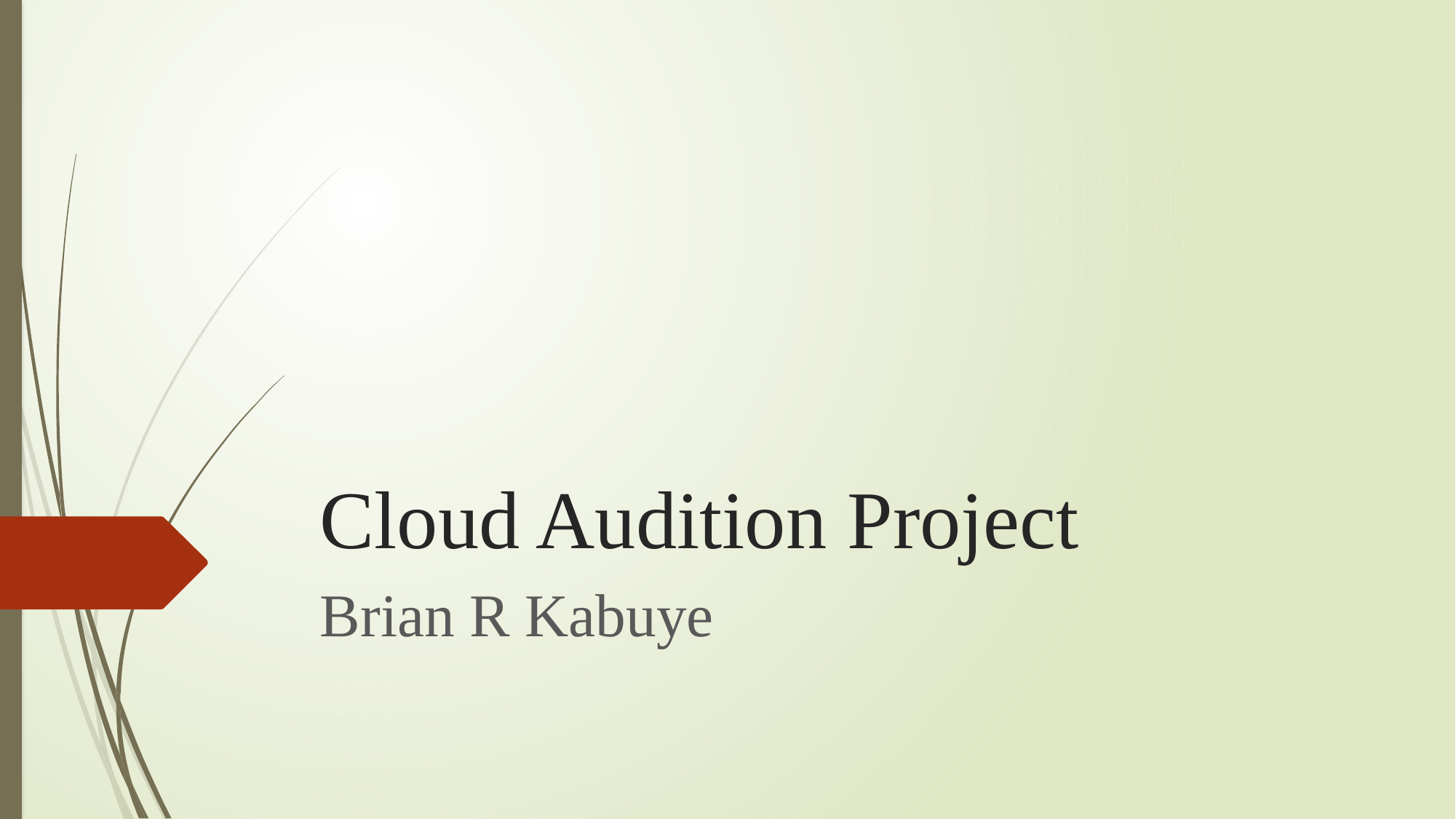

# Cloud Audition Project
Brian R Kabuye